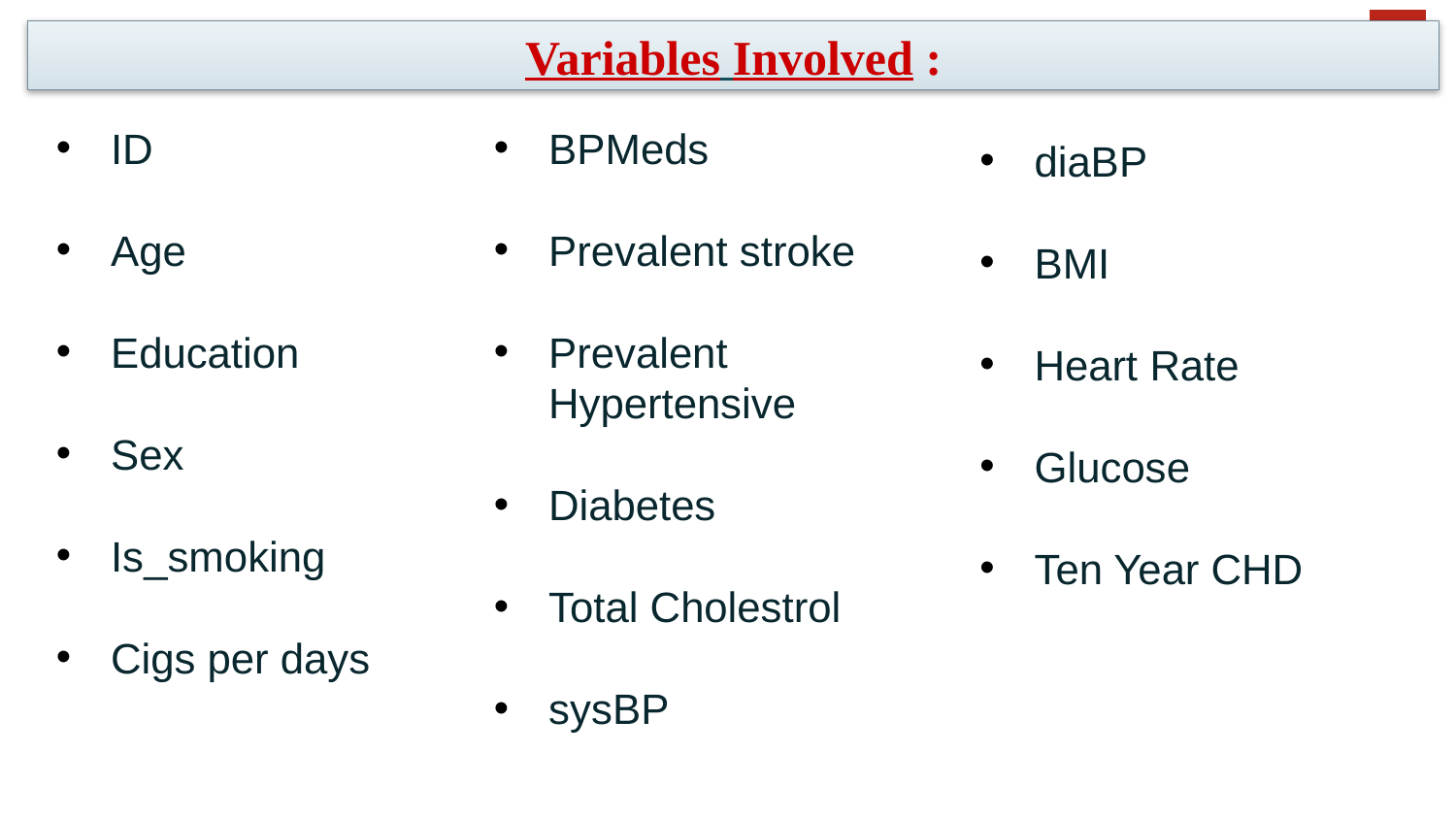

Variables Involved :
ID

Age

Education

Sex

Is_smoking

Cigs per days

BPMeds

Prevalent stroke

Prevalent Hypertensive

Diabetes

Total Cholestrol

sysBP

diaBP

BMI

Heart Rate

Glucose

Ten Year CHD